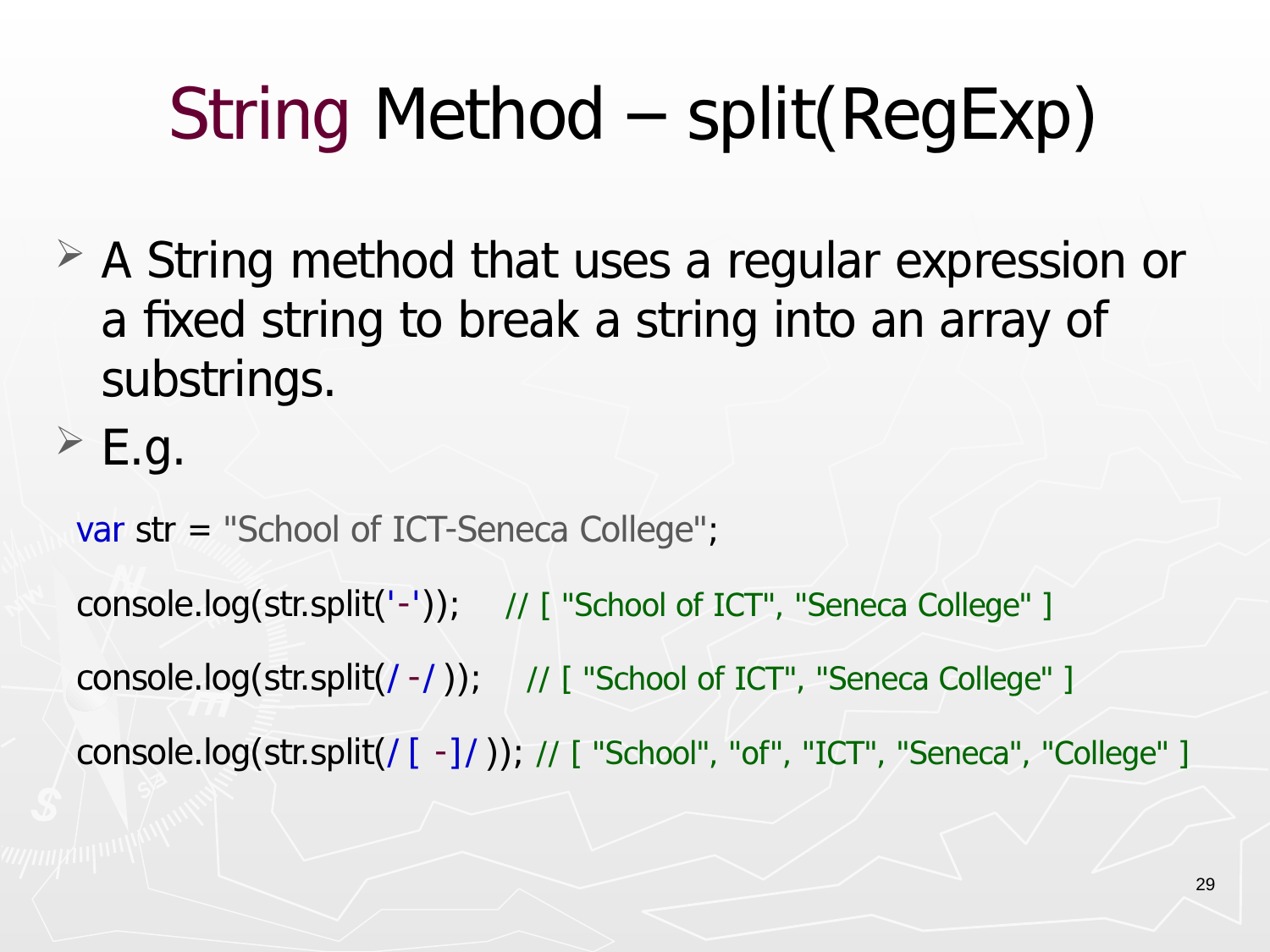

# String Method – split(RegExp)
A String method that uses a regular expression or a fixed string to break a string into an array of substrings.
E.g.
  var str = "School of ICT-Seneca College";
  console.log(str.split('-'));    // [ "School of ICT", "Seneca College" ]
  console.log(str.split(/-/));    // [ "School of ICT", "Seneca College" ]
  console.log(str.split(/[ -]/)); // [ "School", "of", "ICT", "Seneca", "College" ]

29